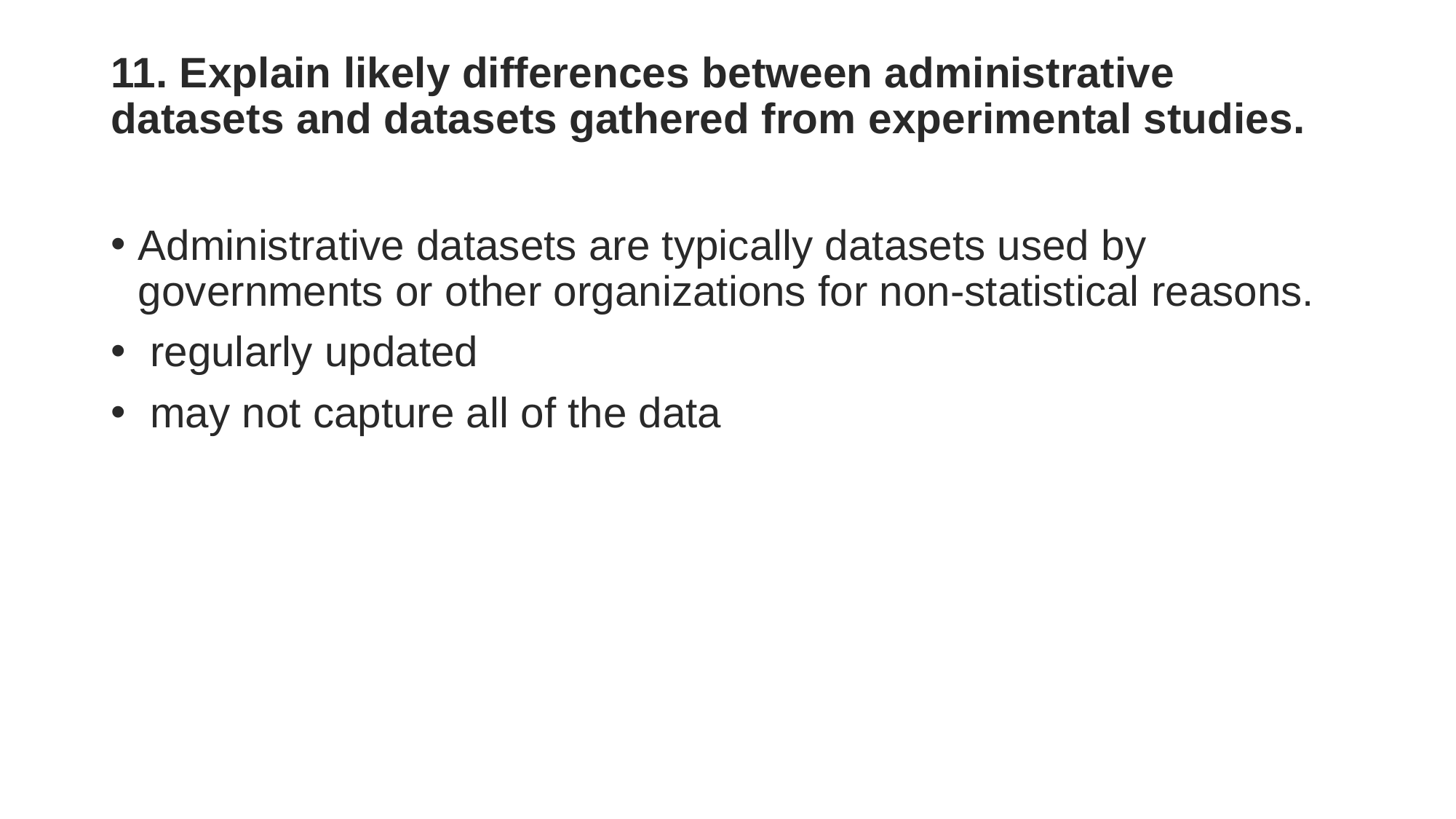

# 11. Explain likely differences between administrative datasets and datasets gathered from experimental studies.
Administrative datasets are typically datasets used by governments or other organizations for non-statistical reasons.
 regularly updated
 may not capture all of the data